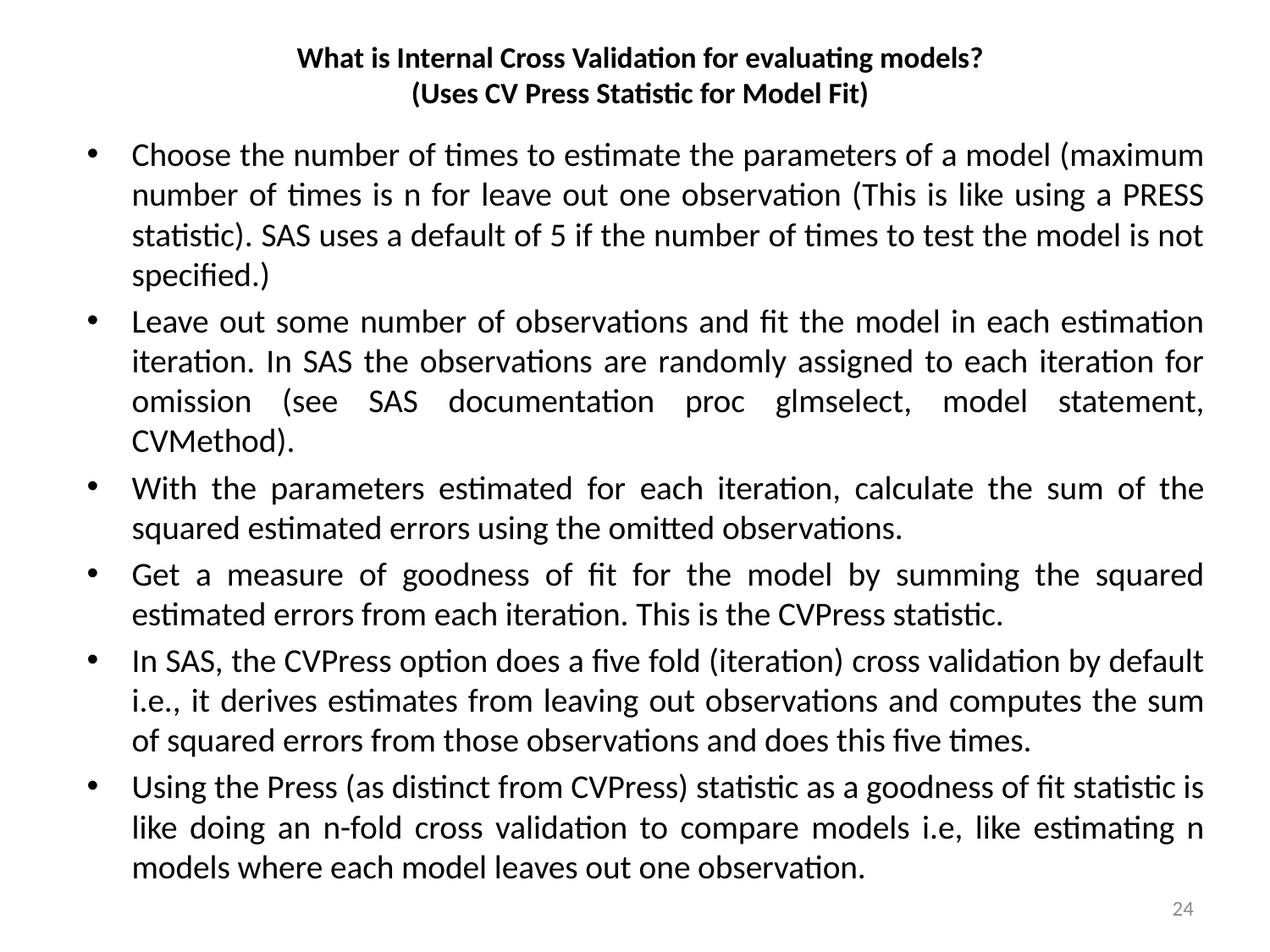

# What is Internal Cross Validation for evaluating models? (Uses CV Press Statistic for Model Fit)
Choose the number of times to estimate the parameters of a model (maximum number of times is n for leave out one observation (This is like using a PRESS statistic). SAS uses a default of 5 if the number of times to test the model is not specified.)
Leave out some number of observations and fit the model in each estimation iteration. In SAS the observations are randomly assigned to each iteration for omission (see SAS documentation proc glmselect, model statement, CVMethod).
With the parameters estimated for each iteration, calculate the sum of the squared estimated errors using the omitted observations.
Get a measure of goodness of fit for the model by summing the squared estimated errors from each iteration. This is the CVPress statistic.
In SAS, the CVPress option does a five fold (iteration) cross validation by default i.e., it derives estimates from leaving out observations and computes the sum of squared errors from those observations and does this five times.
Using the Press (as distinct from CVPress) statistic as a goodness of fit statistic is like doing an n-fold cross validation to compare models i.e, like estimating n models where each model leaves out one observation.

24